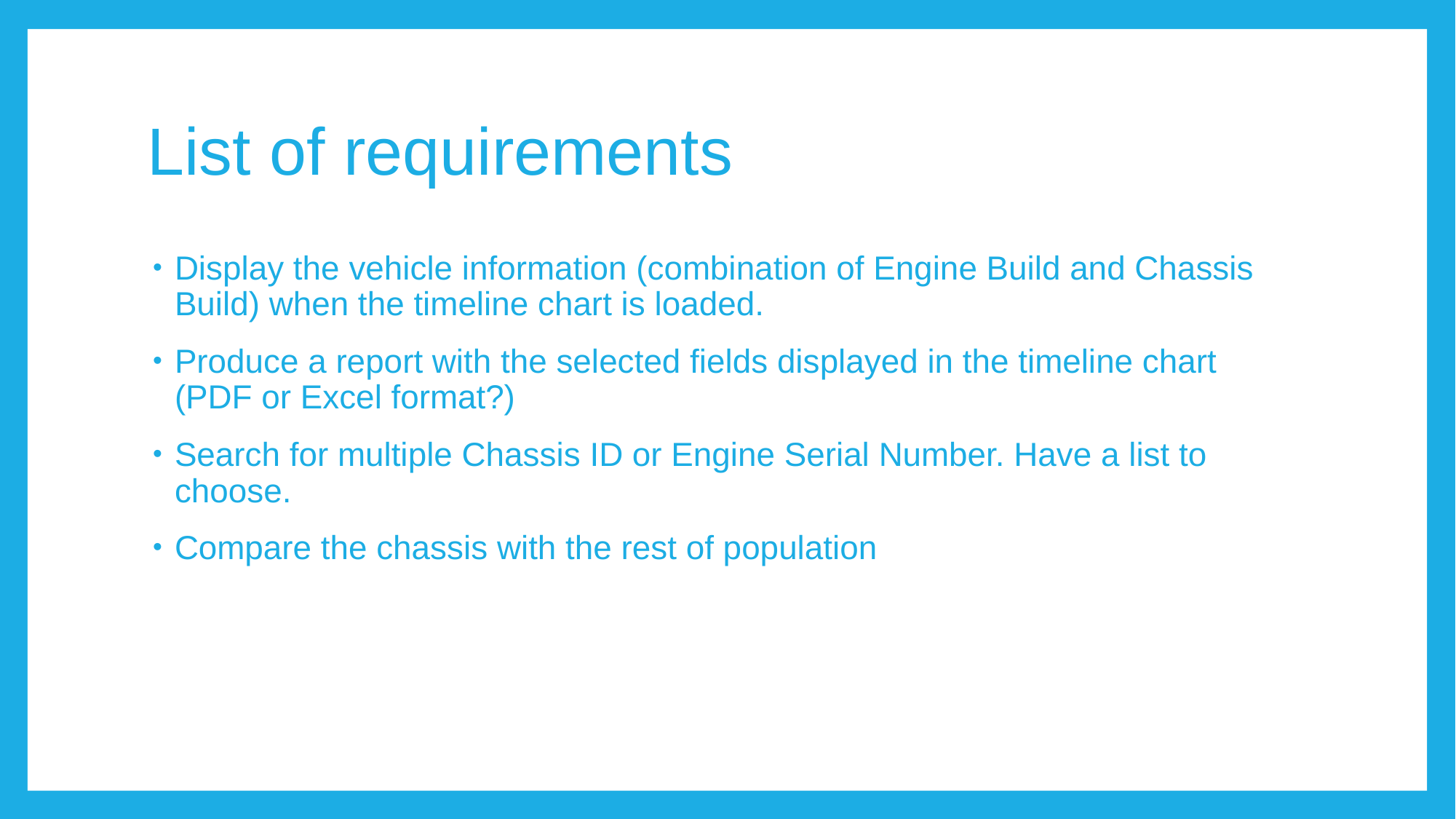

# List of requirements
Display the vehicle information (combination of Engine Build and Chassis Build) when the timeline chart is loaded.
Produce a report with the selected fields displayed in the timeline chart (PDF or Excel format?)
Search for multiple Chassis ID or Engine Serial Number. Have a list to choose.
Compare the chassis with the rest of population